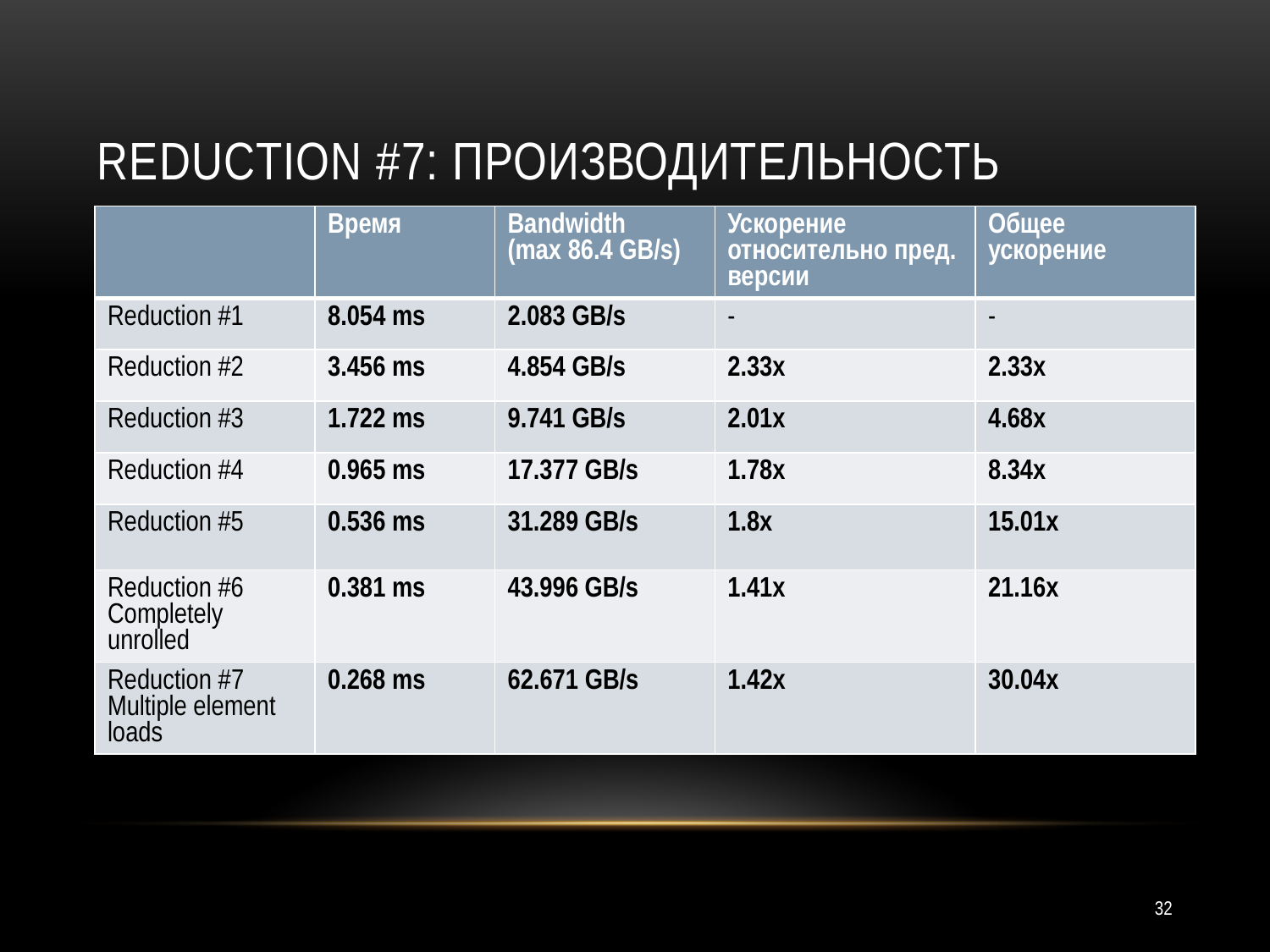

# Reduction #7: Производительность
|  | Время | Bandwidth (max 86.4 GB/s) | Ускорение относительно пред. версии | Общее ускорение |
| --- | --- | --- | --- | --- |
| Reduction #1 | 8.054 ms | 2.083 GB/s | - | - |
| Reduction #2 | 3.456 ms | 4.854 GB/s | 2.33x | 2.33x |
| Reduction #3 | 1.722 ms | 9.741 GB/s | 2.01x | 4.68x |
| Reduction #4 | 0.965 ms | 17.377 GB/s | 1.78x | 8.34x |
| Reduction #5 | 0.536 ms | 31.289 GB/s | 1.8x | 15.01x |
| Reduction #6 Completely unrolled | 0.381 ms | 43.996 GB/s | 1.41x | 21.16x |
| Reduction #7 Multiple element loads | 0.268 ms | 62.671 GB/s | 1.42x | 30.04x |
32